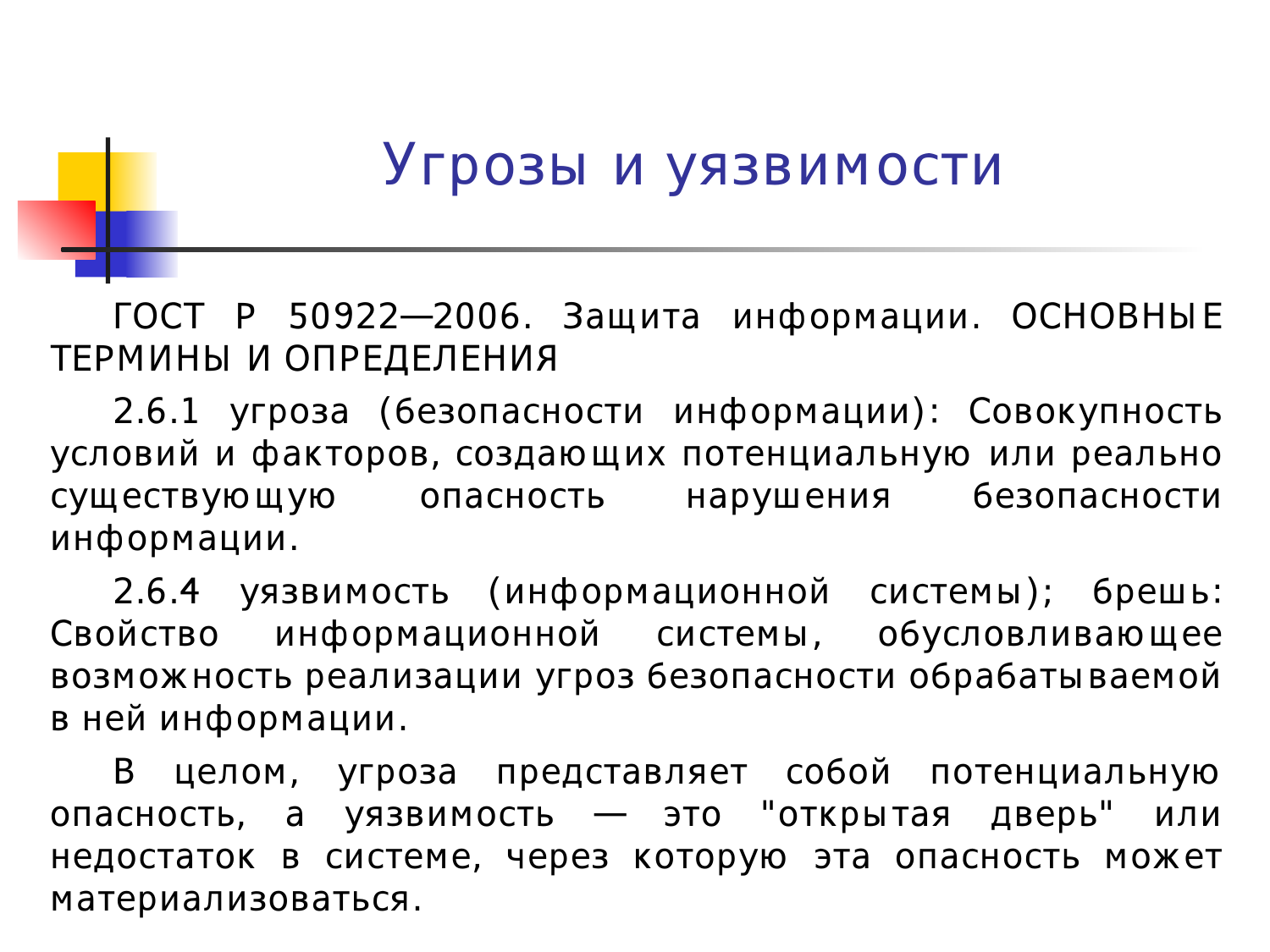

Угрозы и уязвимости
ГОСТ Р 50922—2006. Защита информации. ОСНОВНЫЕ ТЕРМИНЫ И ОПРЕДЕЛЕНИЯ
2.6.1 угроза (безопасности информации): Совокупность условий и факторов, создающих потенциальную или реально существующую опасность нарушения безопасности информации.
2.6.4 уязвимость (информационной системы); брешь: Свойство информационной системы, обусловливающее возможность реализации угроз безопасности обрабатываемой в ней информации.
В целом, угроза представляет собой потенциальную опасность, а уязвимость — это "открытая дверь" или недостаток в системе, через которую эта опасность может материализоваться.